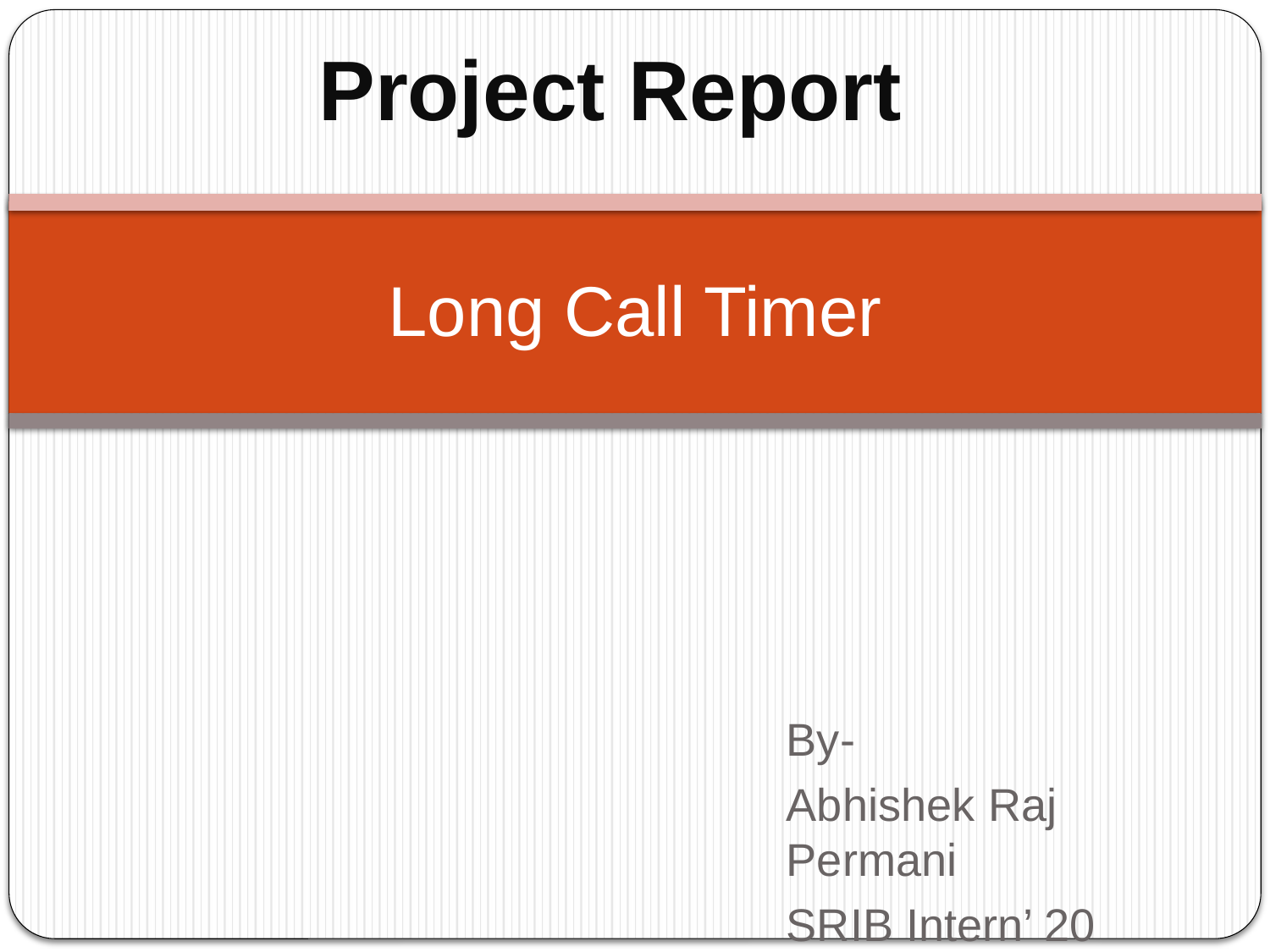

Project Report
# Long Call Timer
By-
Abhishek Raj Permani
SRIB Intern’ 20